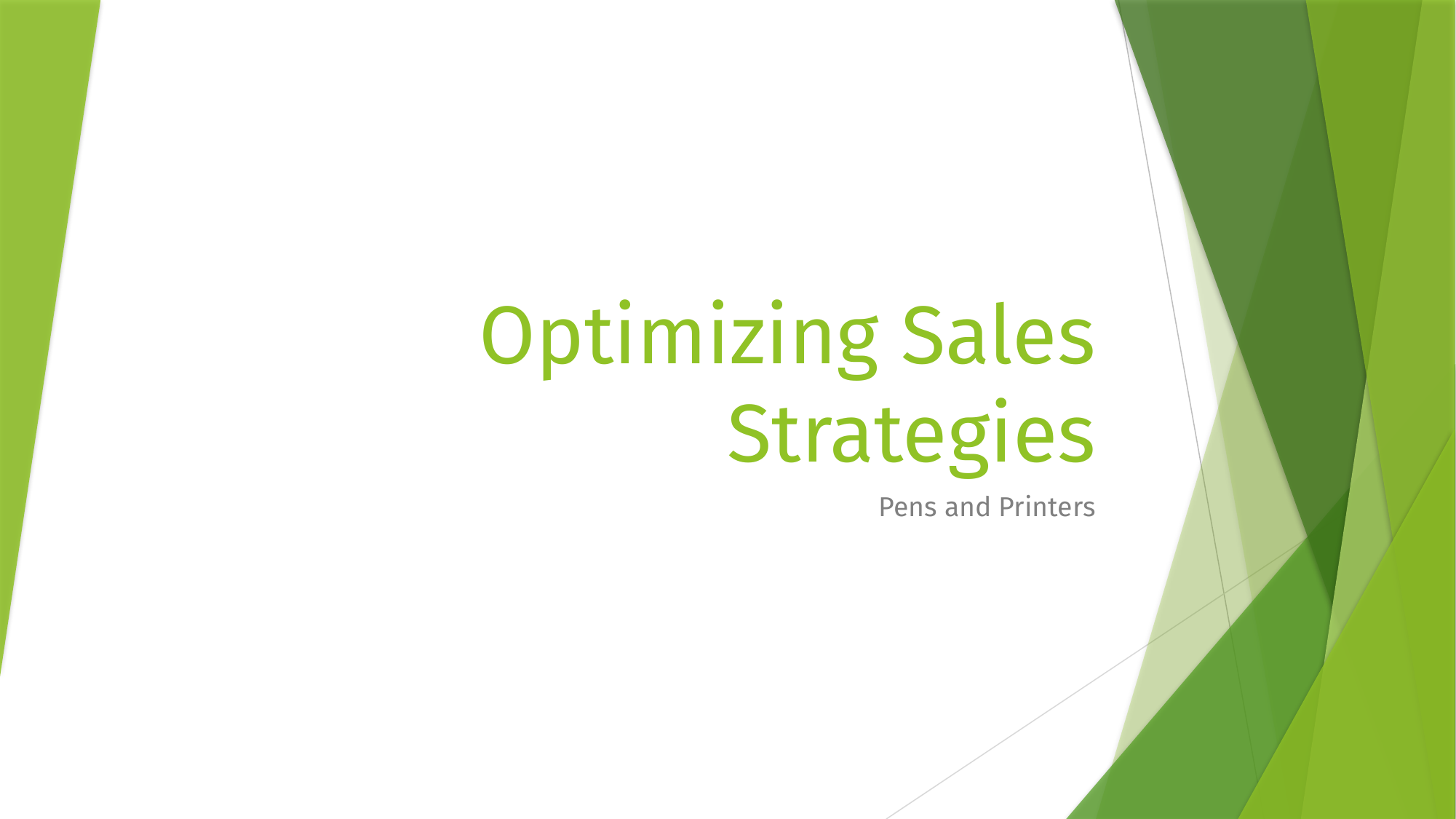

# Optimizing Sales Strategies
Pens and Printers